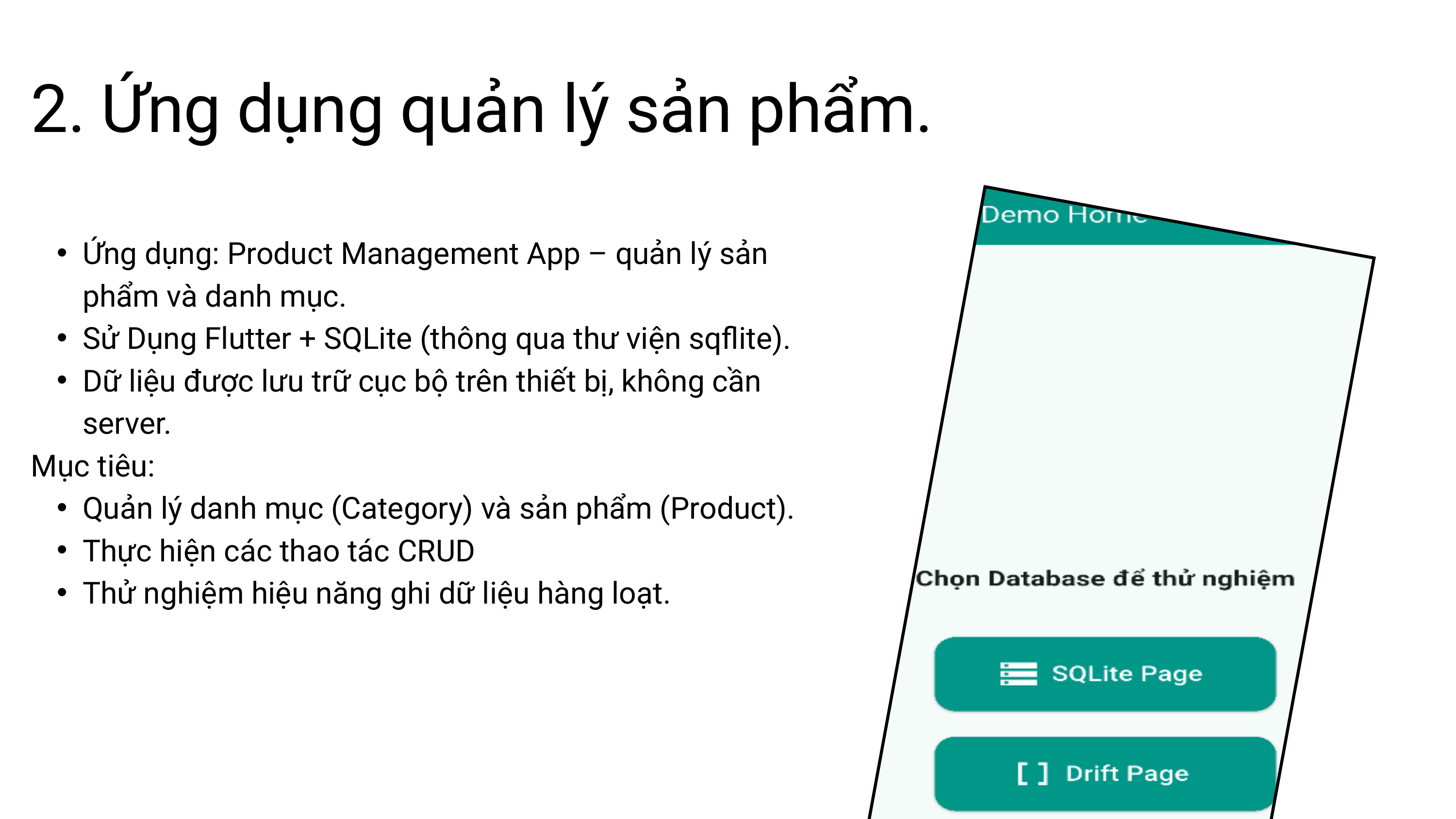

2. Ứng dụng quản lý sản phẩm.

Ứng dụng: Product Management App – quản lý sản phẩm và danh mục.
Sử Dụng Flutter + SQLite (thông qua thư viện sqflite).
Dữ liệu được lưu trữ cục bộ trên thiết bị, không cần server.
Mục tiêu:
Quản lý danh mục (Category) và sản phẩm (Product).
Thực hiện các thao tác CRUD
Thử nghiệm hiệu năng ghi dữ liệu hàng loạt.